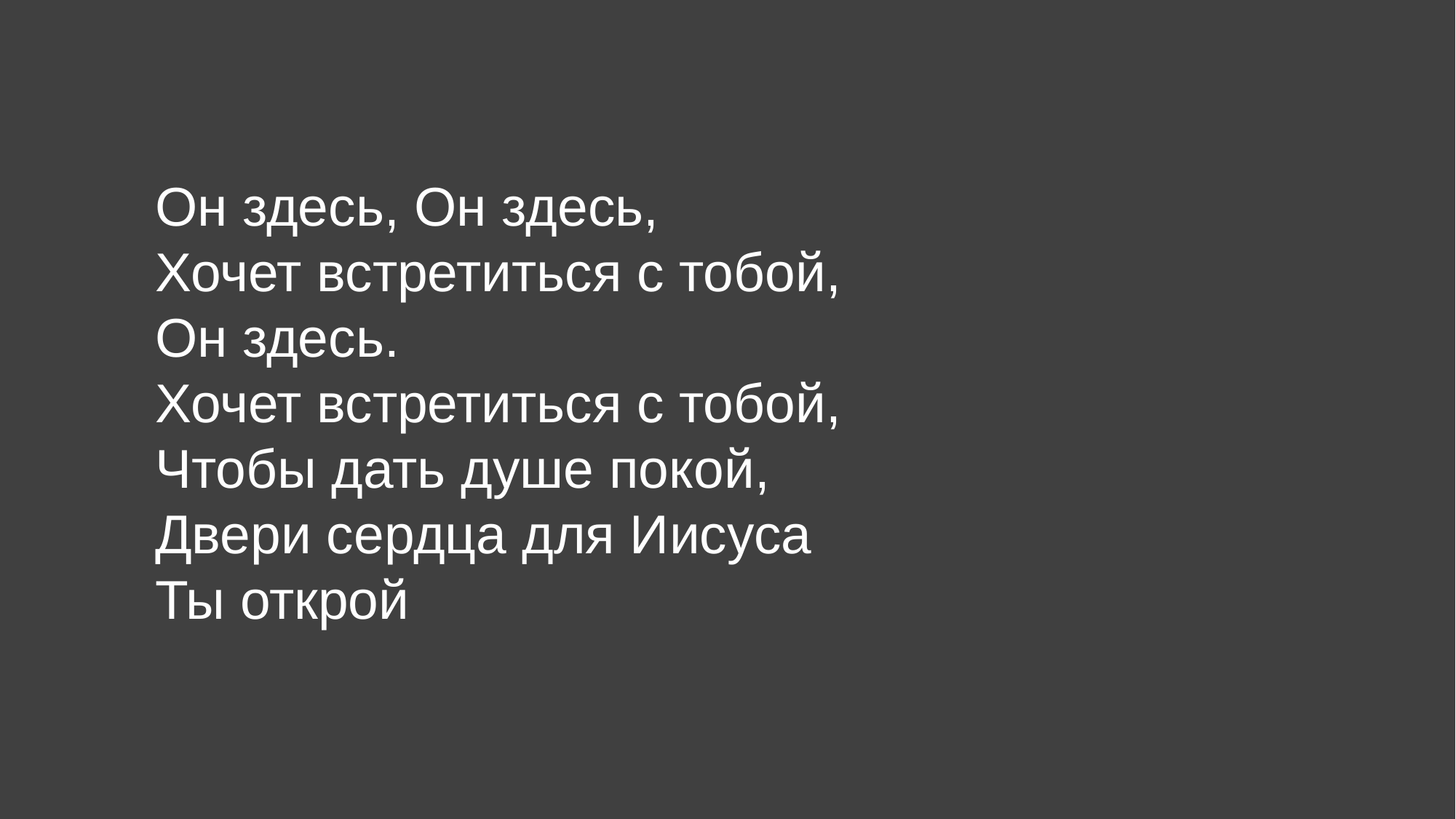

Он здесь, Он здесь,
Хочет встретиться с тобой,
Он здесь.
Хочет встретиться с тобой,
Чтобы дать душе покой,
Двери сердца для Иисуса
Ты открой